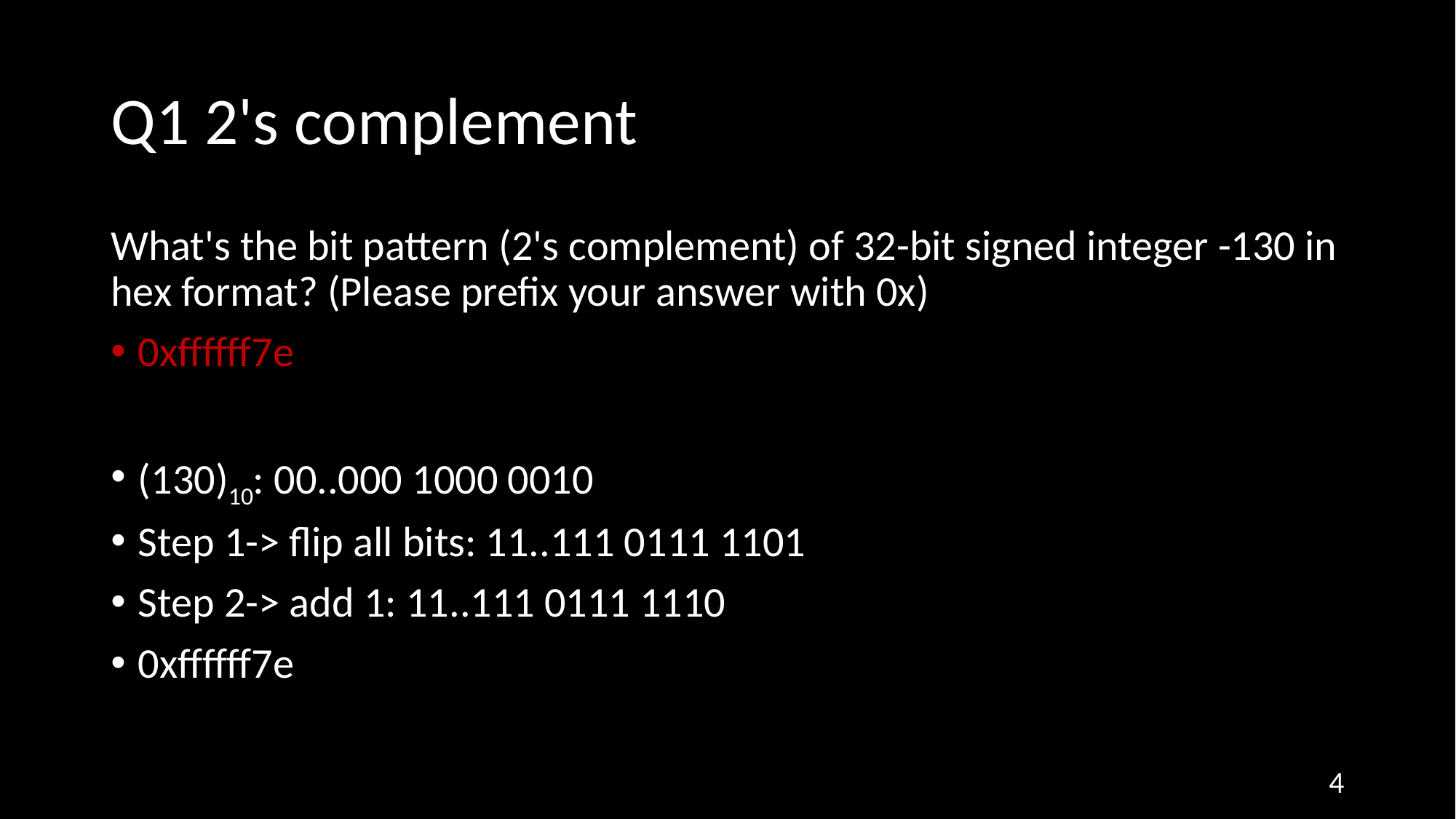

# Q1 2's complement
What's the bit pattern (2's complement) of 32-bit signed integer -130 in hex format? (Please prefix your answer with 0x)
0xffffff7e

(130)10: 00..000 1000 0010
Step 1-> flip all bits: 11..111 0111 1101
Step 2-> add 1: 11..111 0111 1110
0xffffff7e

4